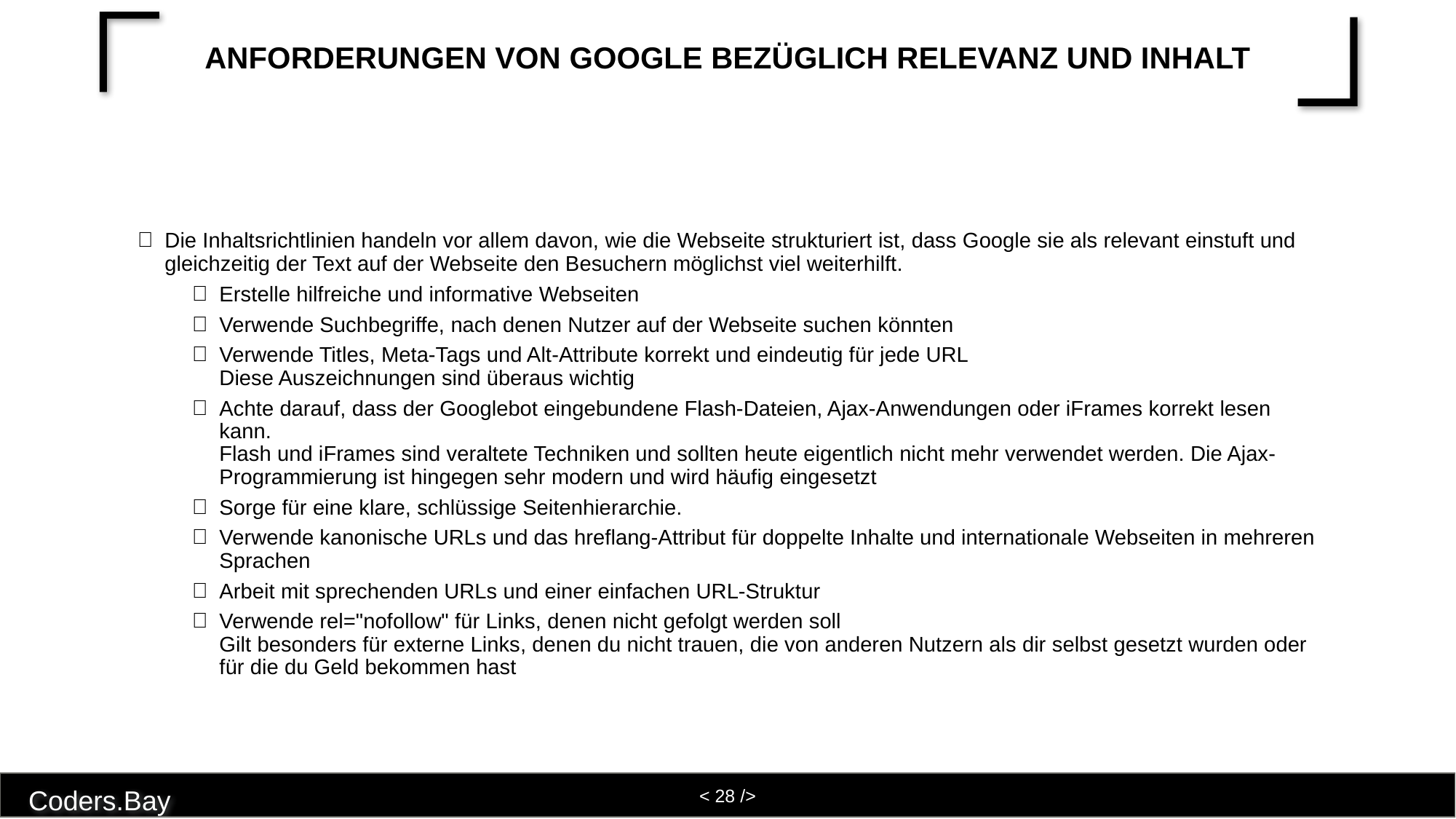

# Anforderungen von Google bezüglich Relevanz und Inhalt
Die Inhaltsrichtlinien handeln vor allem davon, wie die Webseite strukturiert ist, dass Google sie als relevant einstuft und gleichzeitig der Text auf der Webseite den Besuchern möglichst viel weiterhilft.
Erstelle hilfreiche und informative Webseiten
Verwende Suchbegriffe, nach denen Nutzer auf der Webseite suchen könnten
Verwende Titles, Meta-Tags und Alt-Attribute korrekt und eindeutig für jede URL
Diese Auszeichnungen sind überaus wichtig
Achte darauf, dass der Googlebot eingebundene Flash-Dateien, Ajax-Anwendungen oder iFrames korrekt lesen kann.
Flash und iFrames sind veraltete Techniken und sollten heute eigentlich nicht mehr verwendet werden. Die Ajax-Programmierung ist hingegen sehr modern und wird häufig eingesetzt
Sorge für eine klare, schlüssige Seitenhierarchie.
Verwende kanonische URLs und das hreflang-Attribut für doppelte Inhalte und internationale Webseiten in mehreren Sprachen
Arbeit mit sprechenden URLs und einer einfachen URL-Struktur
Verwende rel="nofollow" für Links, denen nicht gefolgt werden soll
Gilt besonders für externe Links, denen du nicht trauen, die von anderen Nutzern als dir selbst gesetzt wurden oder für die du Geld bekommen hast